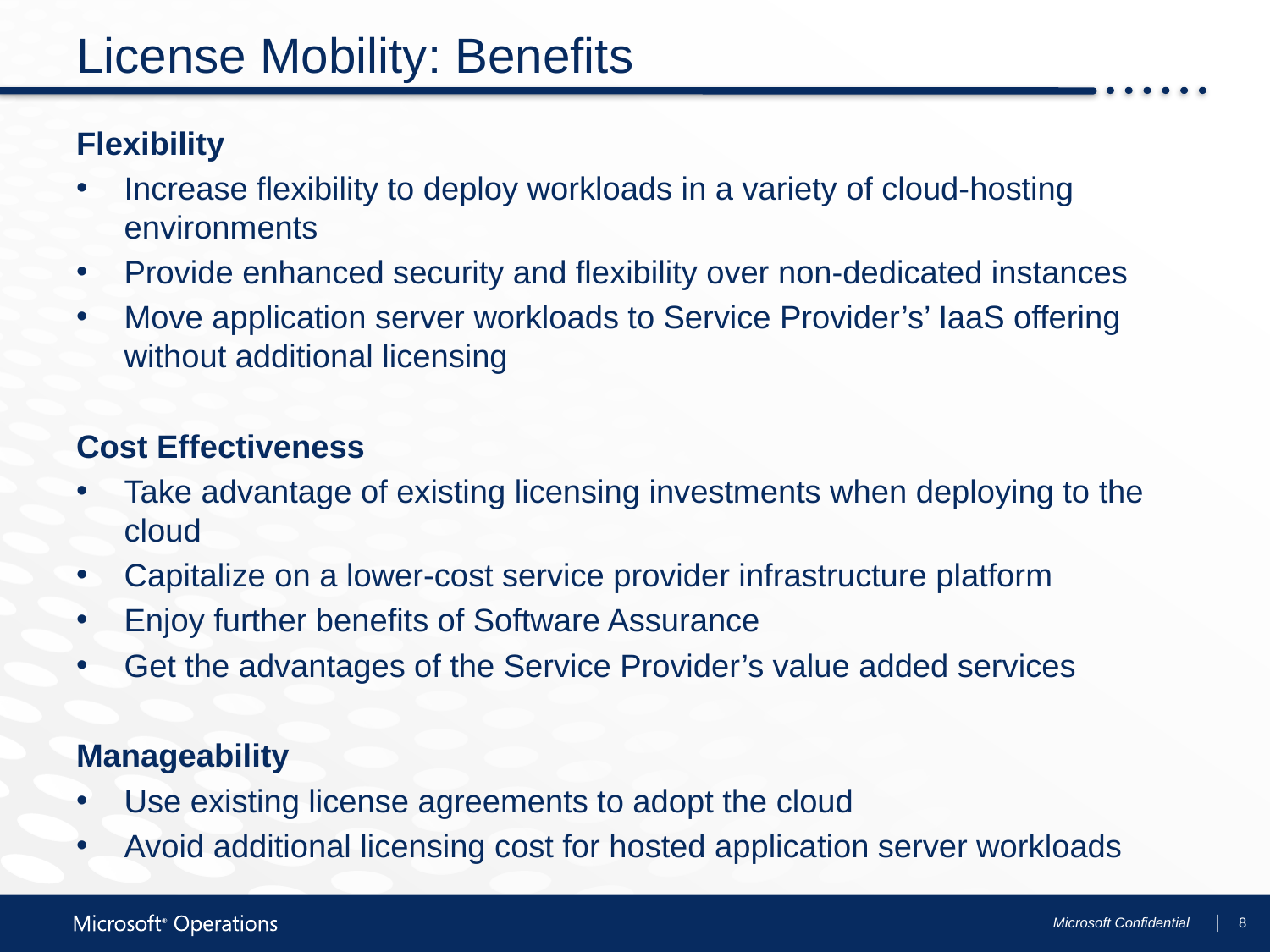

# License Mobility: Benefits
Flexibility
Increase flexibility to deploy workloads in a variety of cloud-hosting environments
Provide enhanced security and flexibility over non-dedicated instances
Move application server workloads to Service Provider’s’ IaaS offering without additional licensing

Cost Effectiveness
Take advantage of existing licensing investments when deploying to the cloud
Capitalize on a lower-cost service provider infrastructure platform
Enjoy further benefits of Software Assurance
Get the advantages of the Service Provider’s value added services

Manageability
Use existing license agreements to adopt the cloud
Avoid additional licensing cost for hosted application server workloads